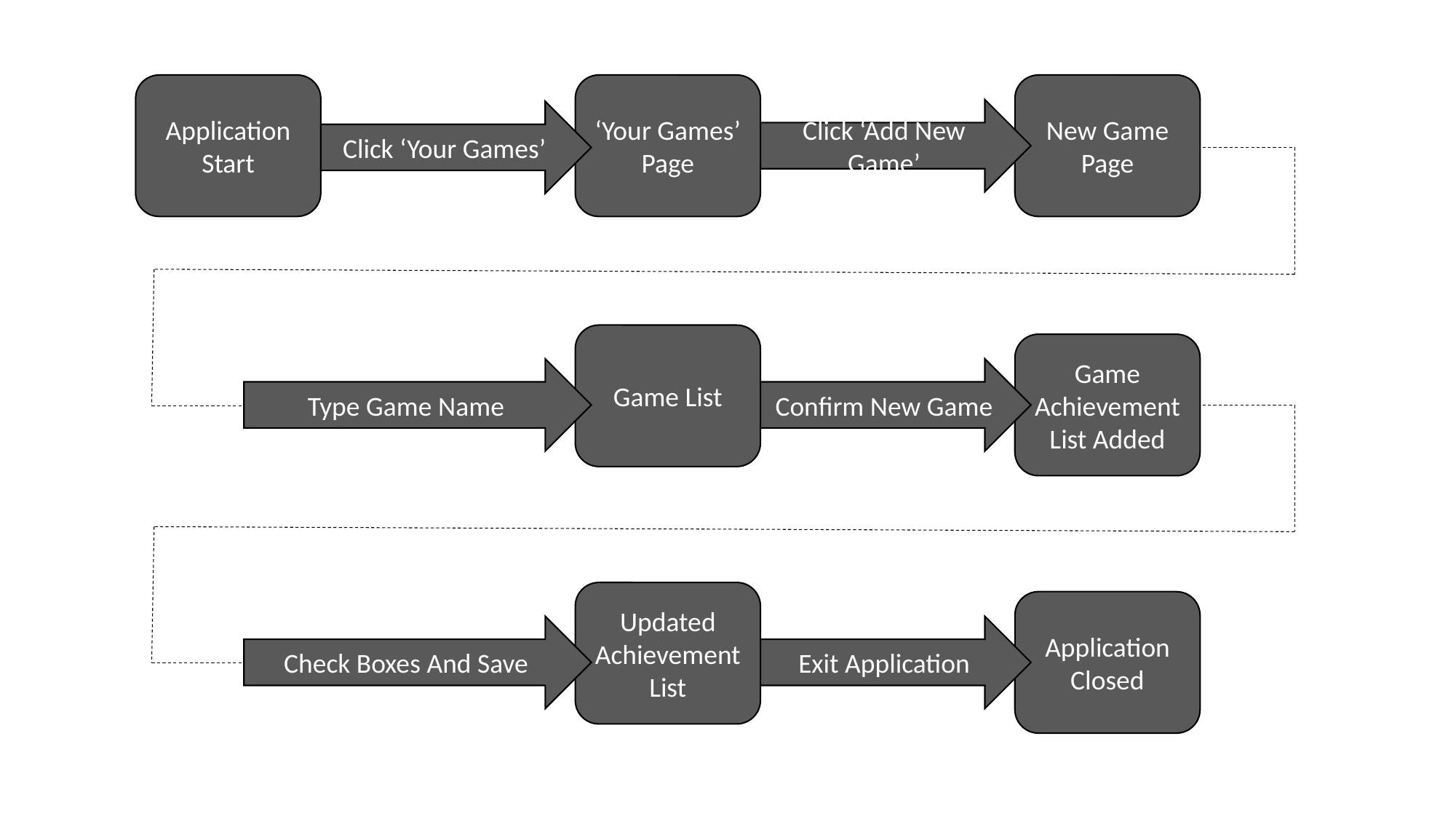

Application Start
‘Your Games’ Page
New Game Page
Click ‘Add New Game’
Click ‘Your Games’
Game List
Game Achievement List Added
Type Game Name
Confirm New Game
Updated Achievement List
Application Closed
Check Boxes And Save
Exit Application